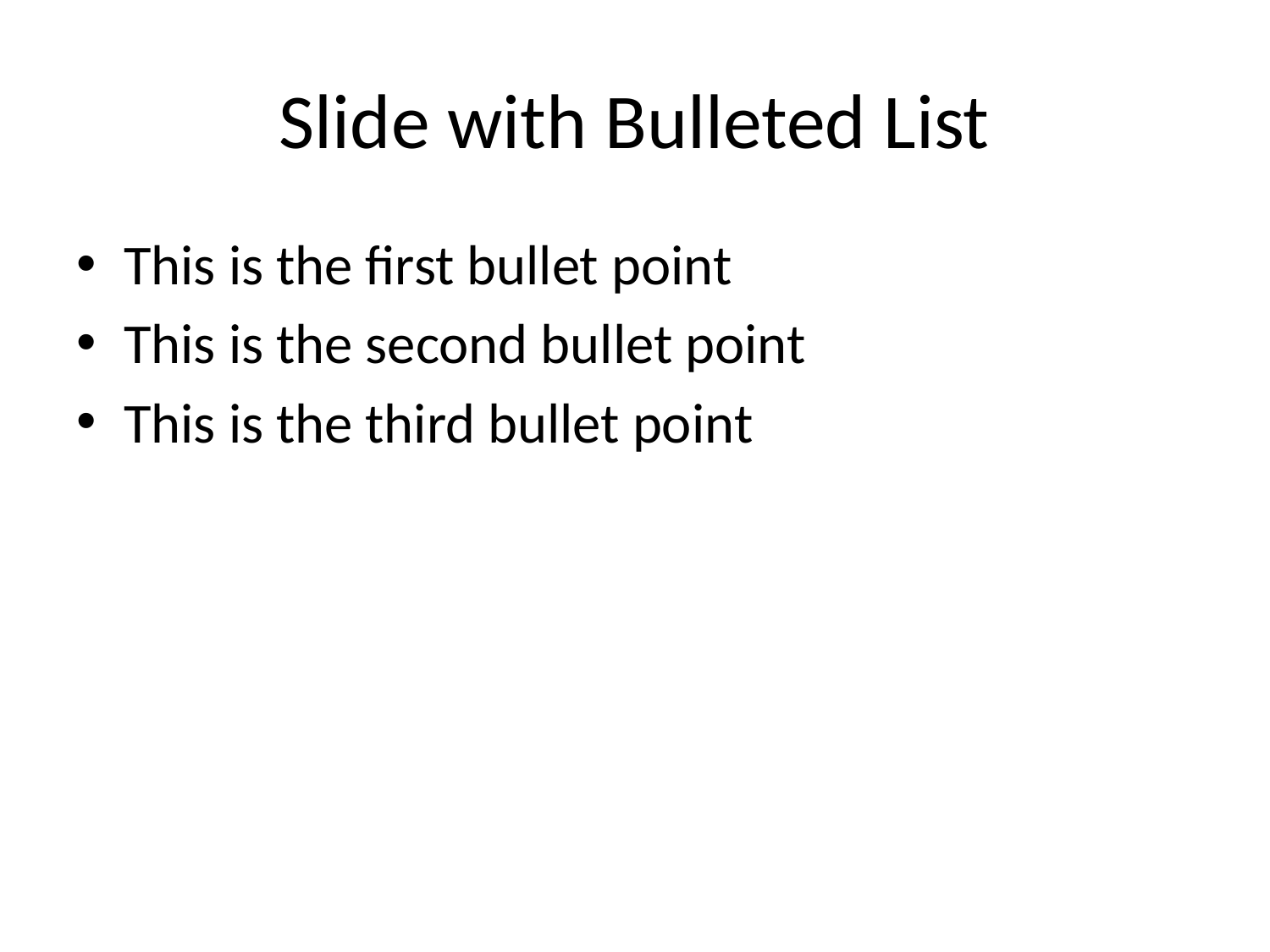

# Slide with Bulleted List
This is the first bullet point
This is the second bullet point
This is the third bullet point